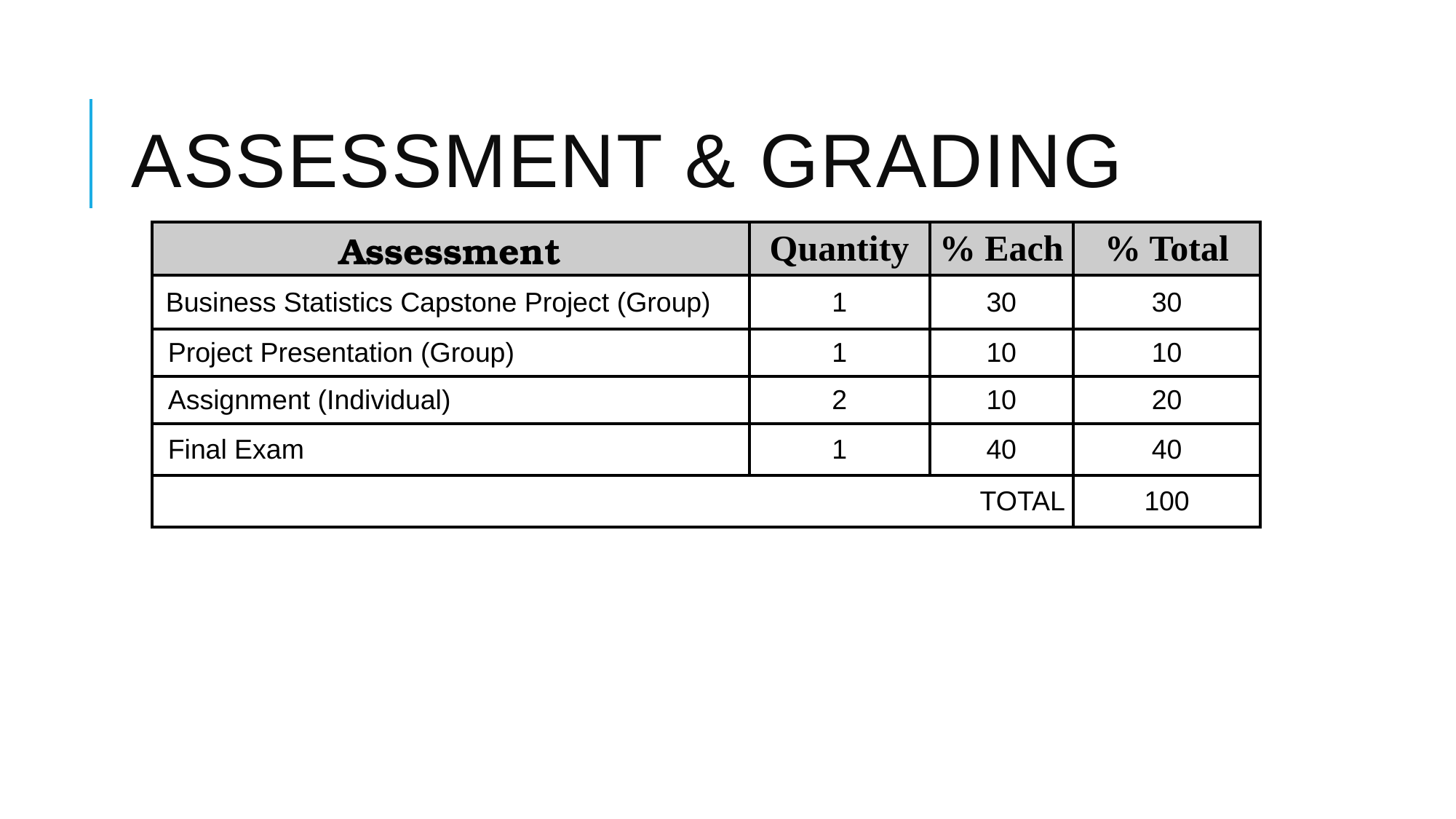

# ASSESSMENT & GRADING
| Assessment | Quantity | % Each | % Total |
| --- | --- | --- | --- |
| Business Statistics Capstone Project (Group) | 1 | 30 | 30 |
| Project Presentation (Group) | 1 | 10 | 10 |
| Assignment (Individual) | 2 | 10 | 20 |
| Final Exam | 1 | 40 | 40 |
| TOTAL |  |  | 100 |